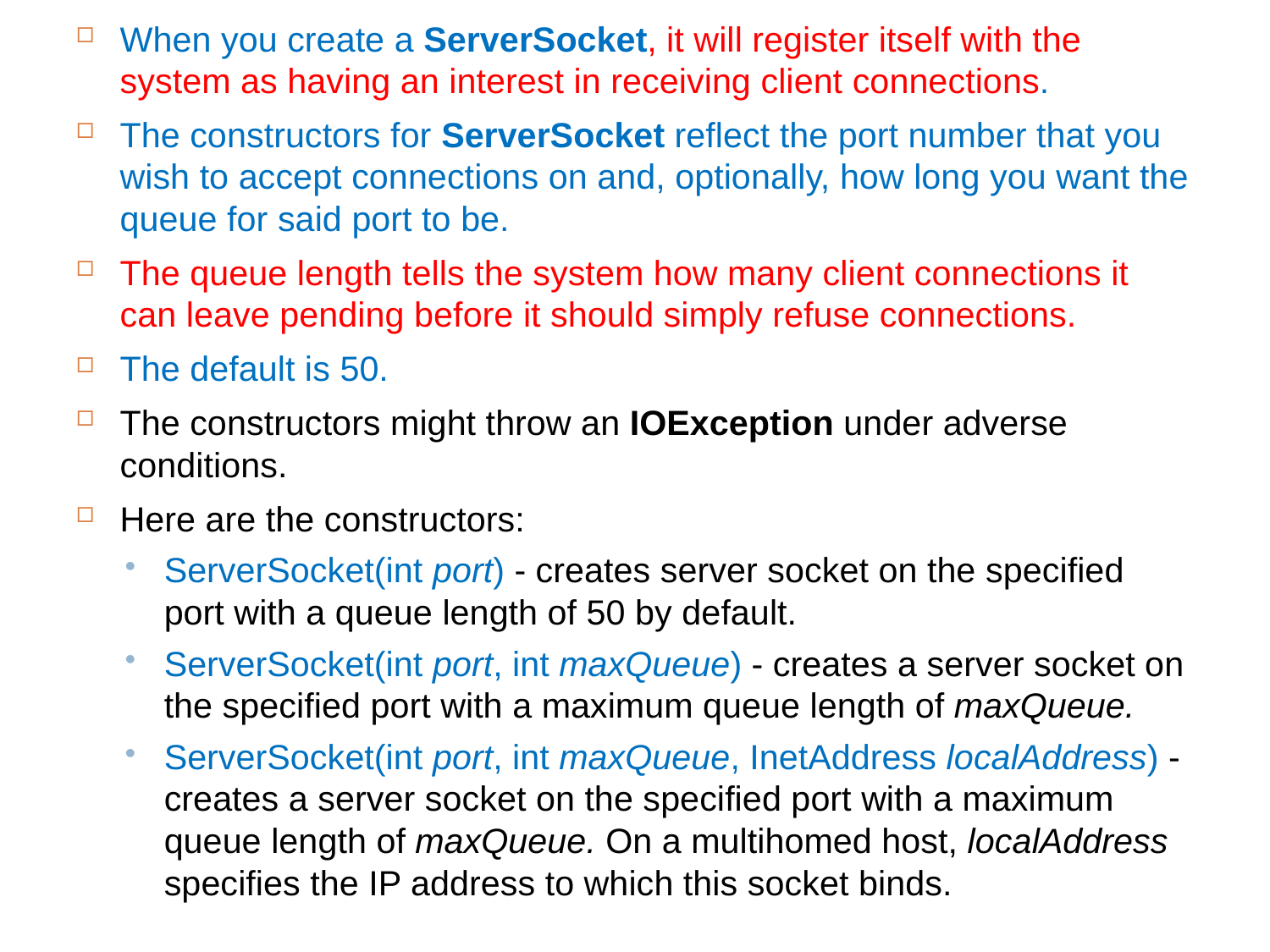

When you create a ServerSocket, it will register itself with the system as having an interest in receiving client connections.
The constructors for ServerSocket reflect the port number that you wish to accept connections on and, optionally, how long you want the queue for said port to be.
The queue length tells the system how many client connections it can leave pending before it should simply refuse connections.
The default is 50.
The constructors might throw an IOException under adverse conditions.
Here are the constructors:
ServerSocket(int port) - creates server socket on the specified port with a queue length of 50 by default.
ServerSocket(int port, int maxQueue) - creates a server socket on the specified port with a maximum queue length of maxQueue.
ServerSocket(int port, int maxQueue, InetAddress localAddress) - creates a server socket on the specified port with a maximum queue length of maxQueue. On a multihomed host, localAddress specifies the IP address to which this socket binds.